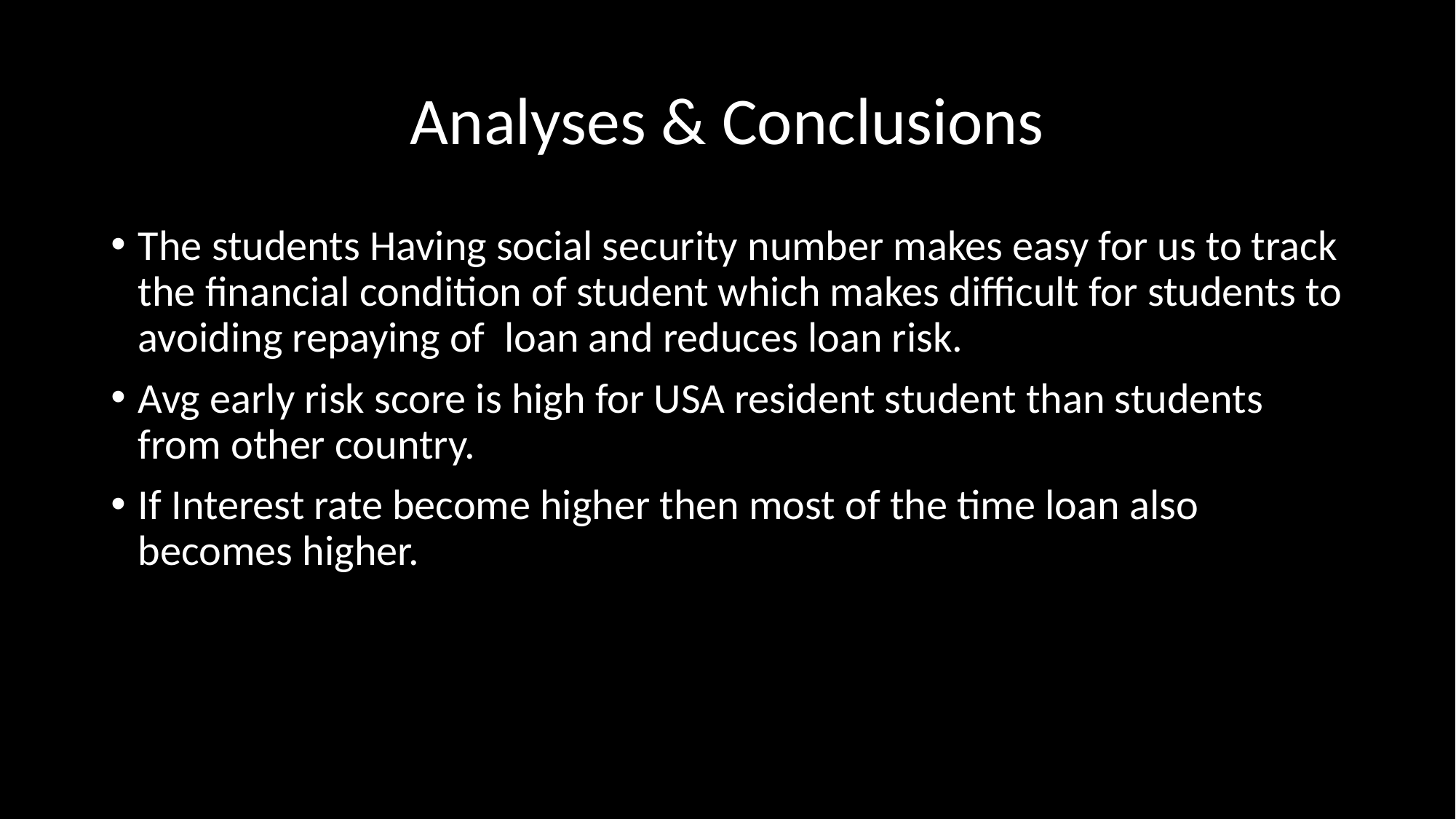

# Analyses & Conclusions
The students Having social security number makes easy for us to track the financial condition of student which makes difficult for students to avoiding repaying of  loan and reduces loan risk.
Avg early risk score is high for USA resident student than students from other country.
If Interest rate become higher then most of the time loan also becomes higher.